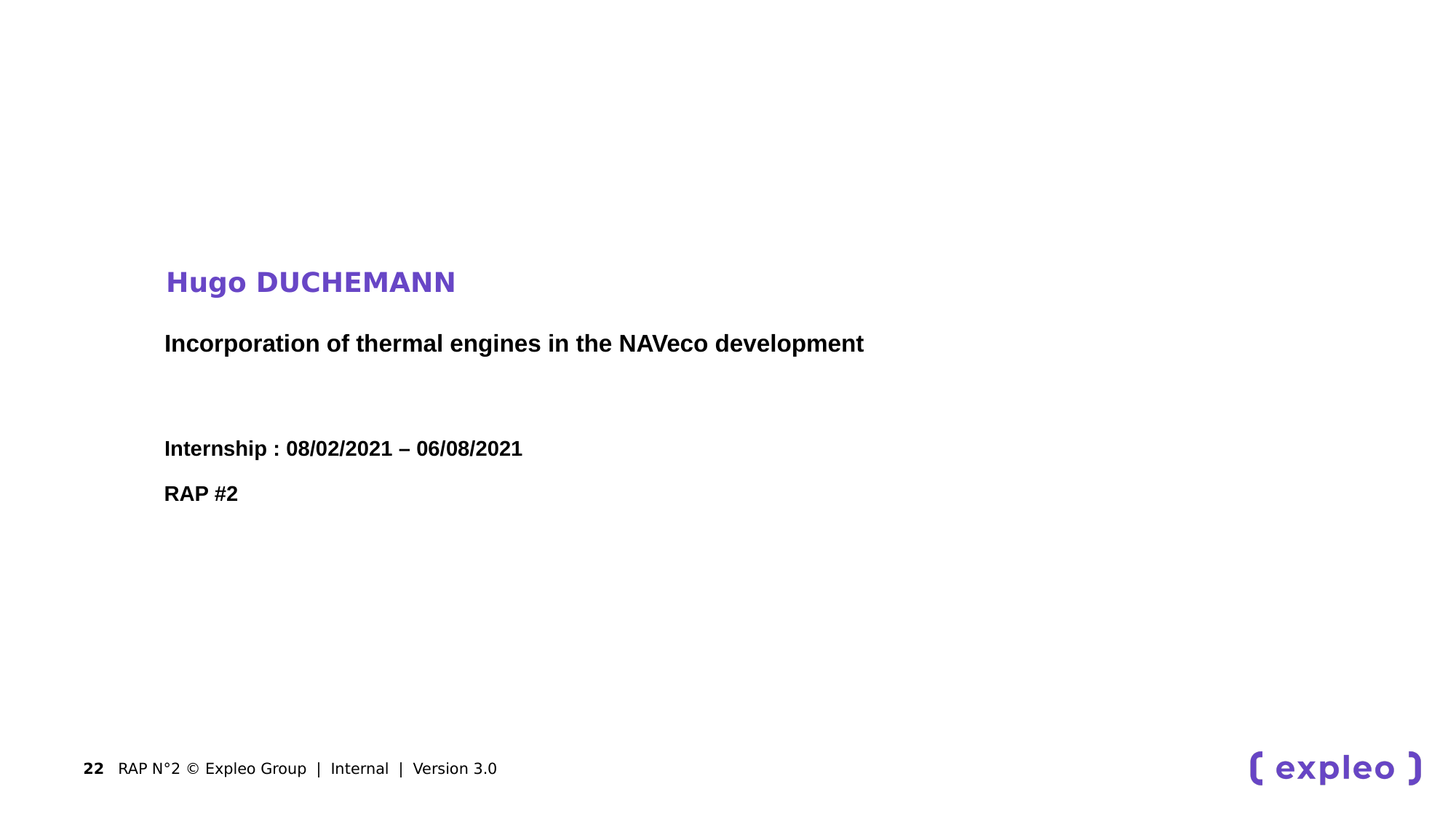

Hugo DUCHEMANN
Incorporation of thermal engines in the NAVeco development
Internship : 08/02/2021 – 06/08/2021
RAP #2
RAP N°2 © Expleo Group  |  Internal  |  Version 3.0
22